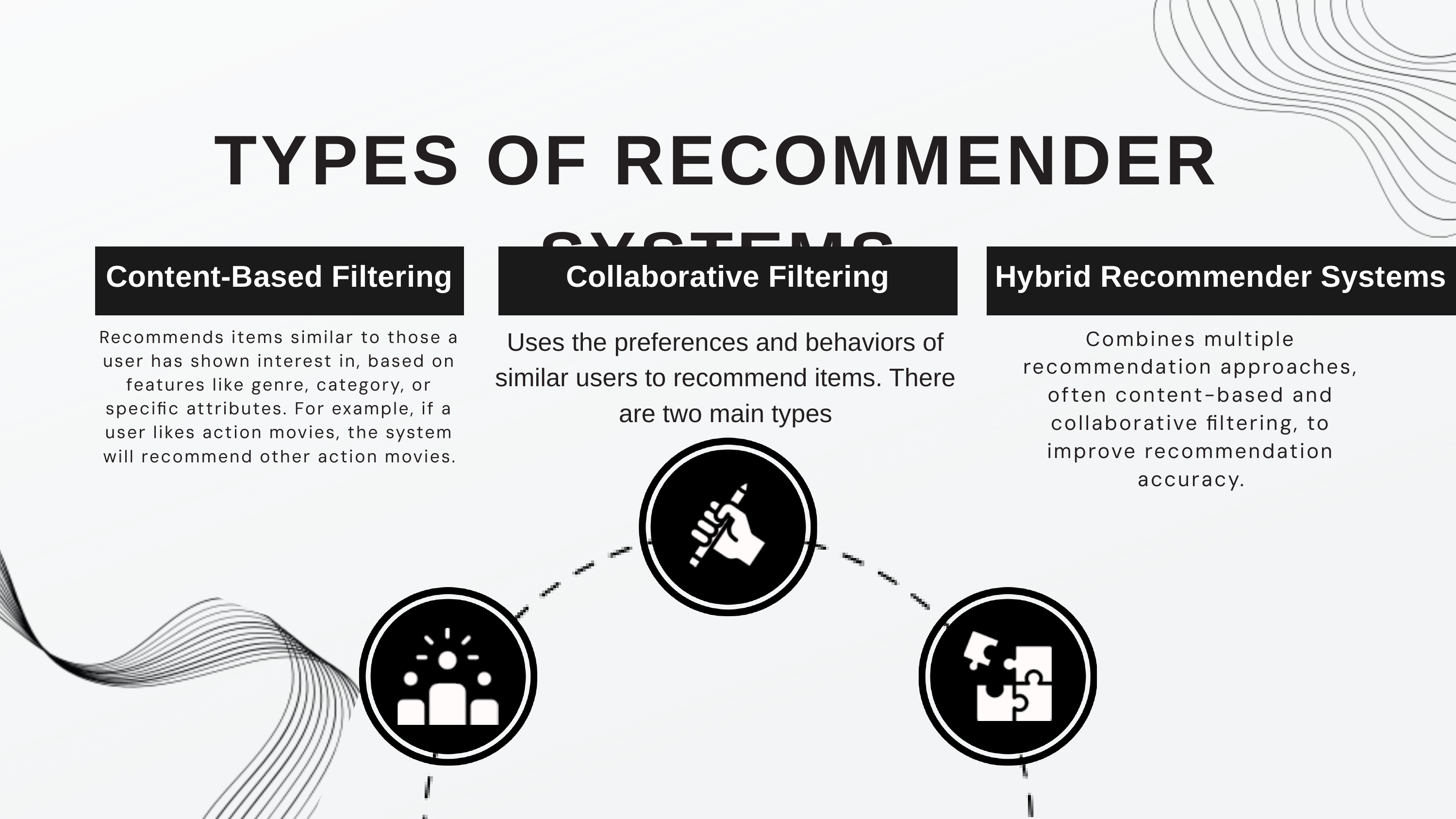

TYPES OF RECOMMENDER SYSTEMS

Content-Based Filtering

Collaborative Filtering

Hybrid Recommender Systems
Uses the preferences and behaviors of similar users to recommend items. There are two main types
Combines multiple recommendation approaches, often content-based and collaborative filtering, to improve recommendation accuracy.
Recommends items similar to those a user has shown interest in, based on features like genre, category, or specific attributes. For example, if a user likes action movies, the system will recommend other action movies.